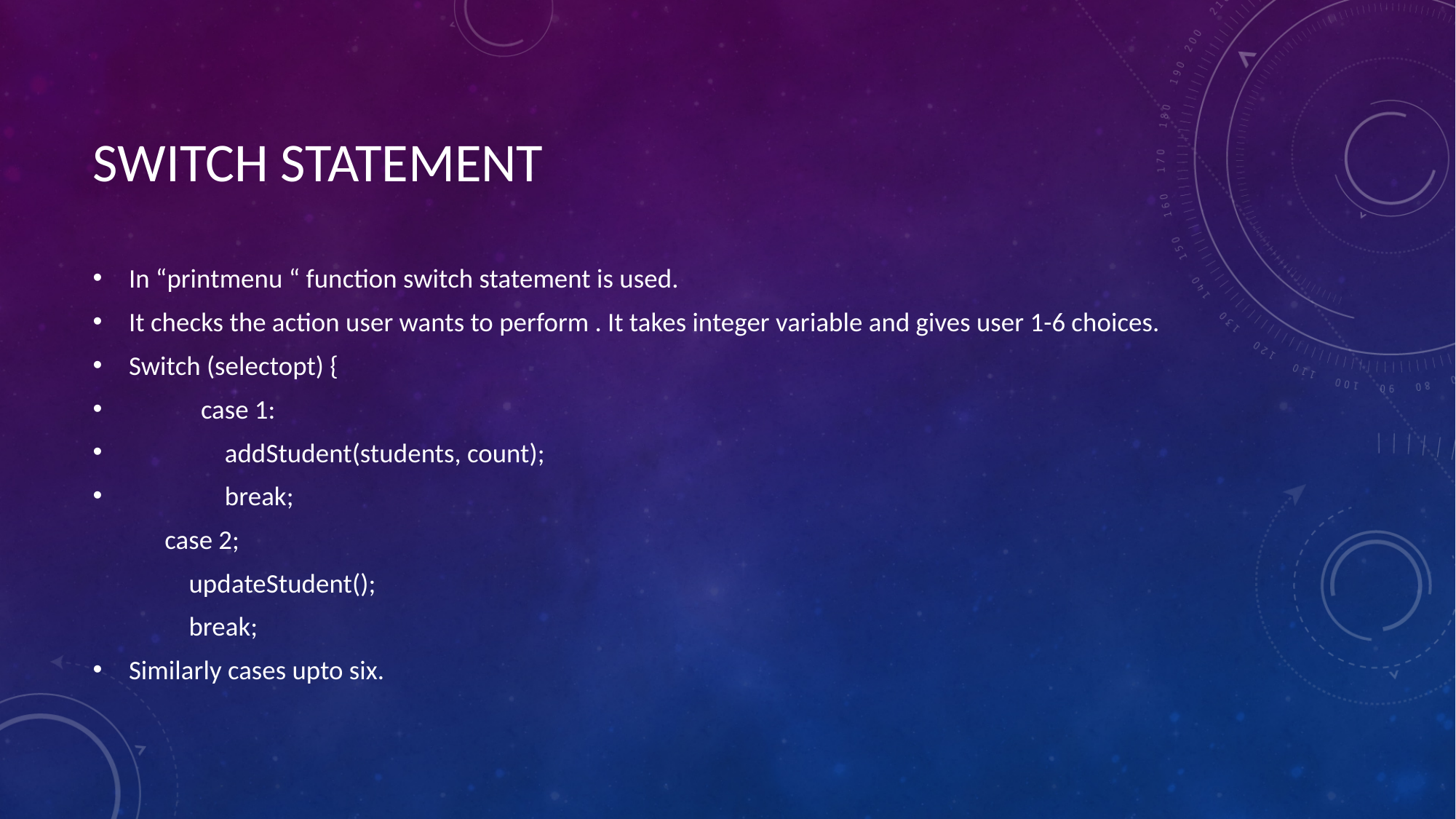

# Switch statement
In “printmenu “ function switch statement is used.
It checks the action user wants to perform . It takes integer variable and gives user 1-6 choices.
Switch (selectopt) {
            case 1:
                addStudent(students, count);
                break;
            case 2;
                updateStudent();
                break;
Similarly cases upto six.